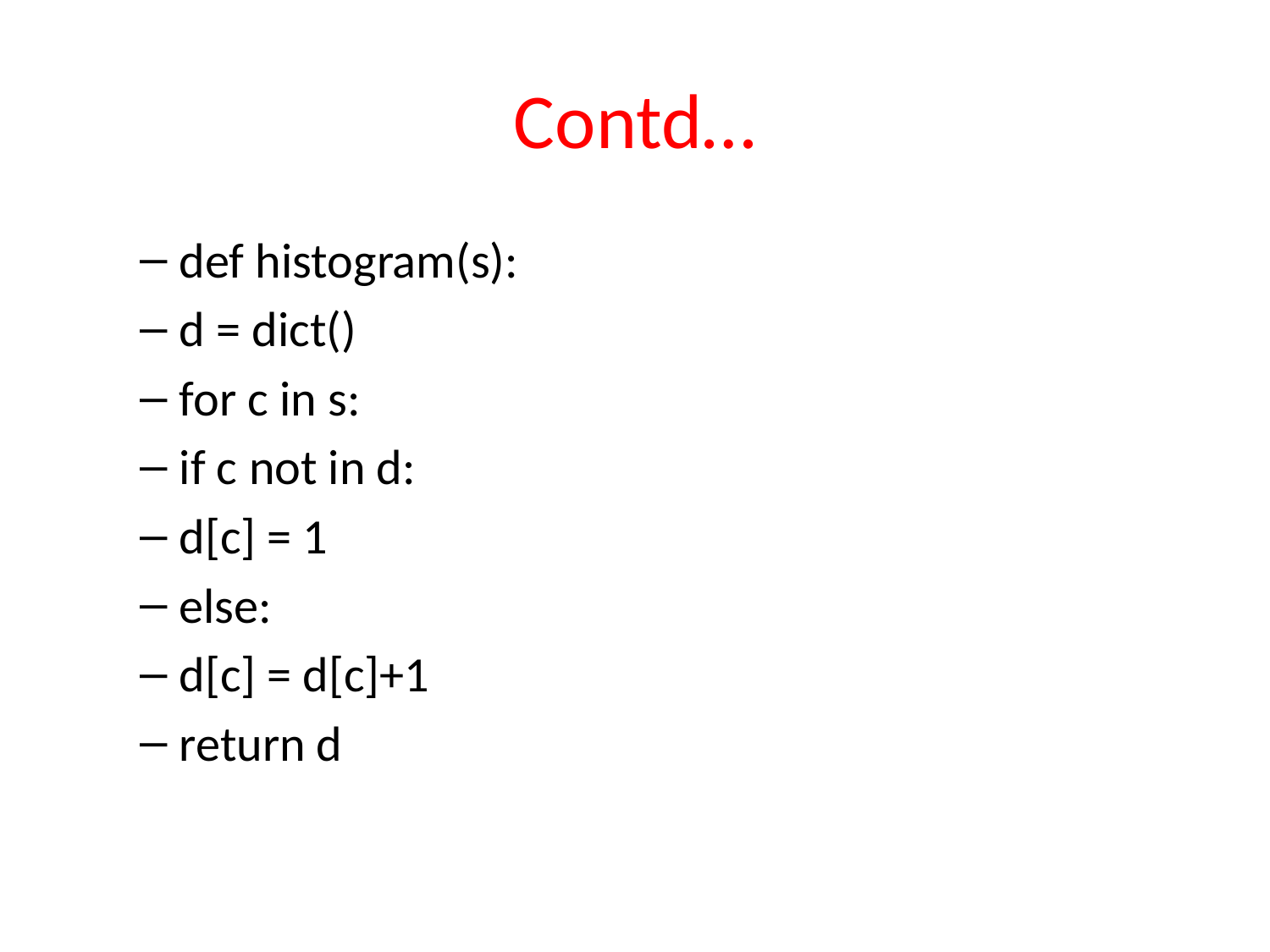

# Contd…
def histogram(s):
d = dict()
for c in s:
if c not in d:
d[c] = 1
else:
d[c] = d[c]+1
return d